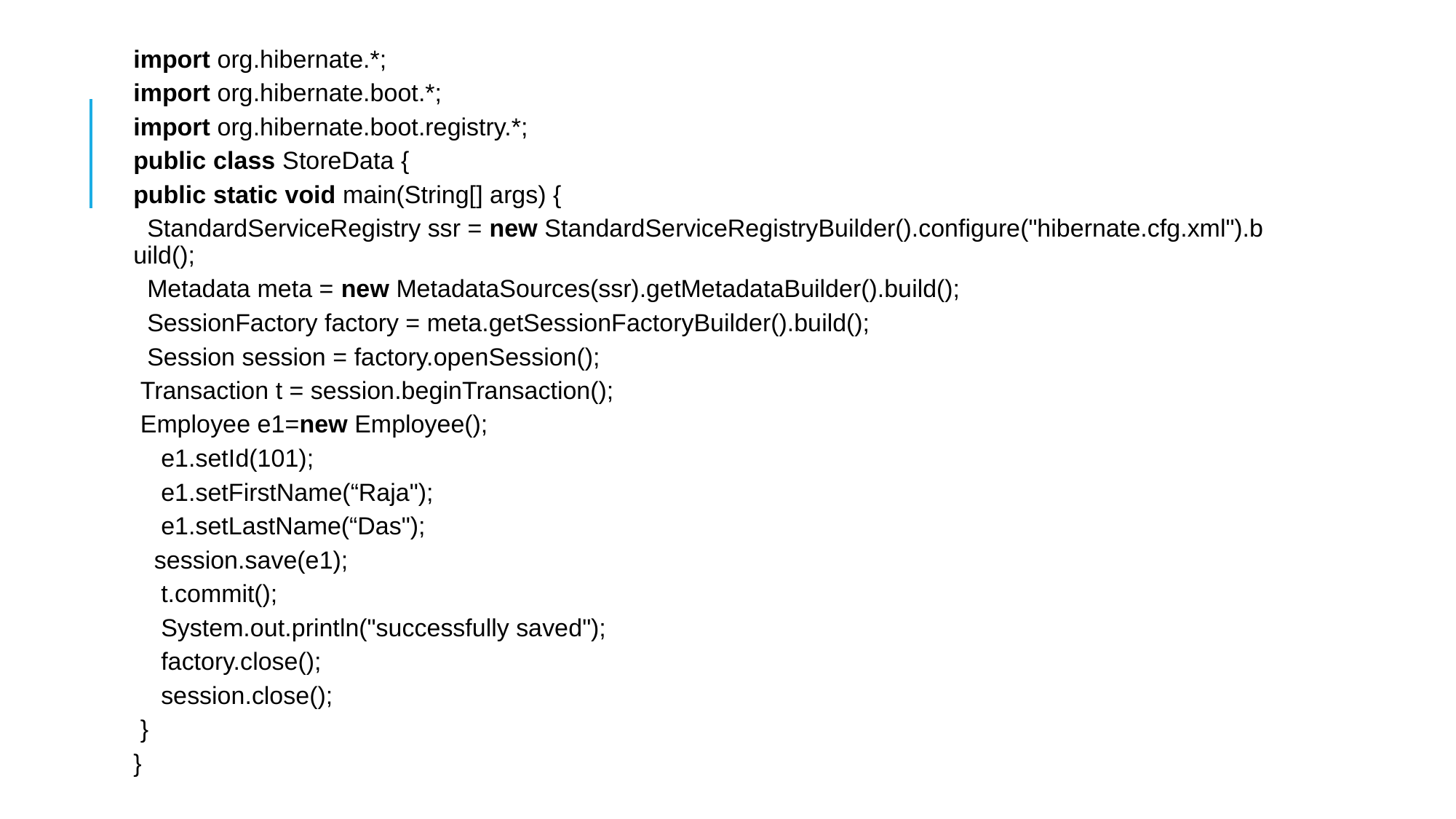

import org.hibernate.*;
import org.hibernate.boot.*;
import org.hibernate.boot.registry.*;
public class StoreData {
public static void main(String[] args) {
  StandardServiceRegistry ssr = new StandardServiceRegistryBuilder().configure("hibernate.cfg.xml").build();
  Metadata meta = new MetadataSources(ssr).getMetadataBuilder().build();
  SessionFactory factory = meta.getSessionFactoryBuilder().build();
  Session session = factory.openSession();
 Transaction t = session.beginTransaction();
 Employee e1=new Employee();
    e1.setId(101);
    e1.setFirstName(“Raja");
    e1.setLastName(“Das");
   session.save(e1);
    t.commit();
    System.out.println("successfully saved");
    factory.close();
    session.close();
 }
}